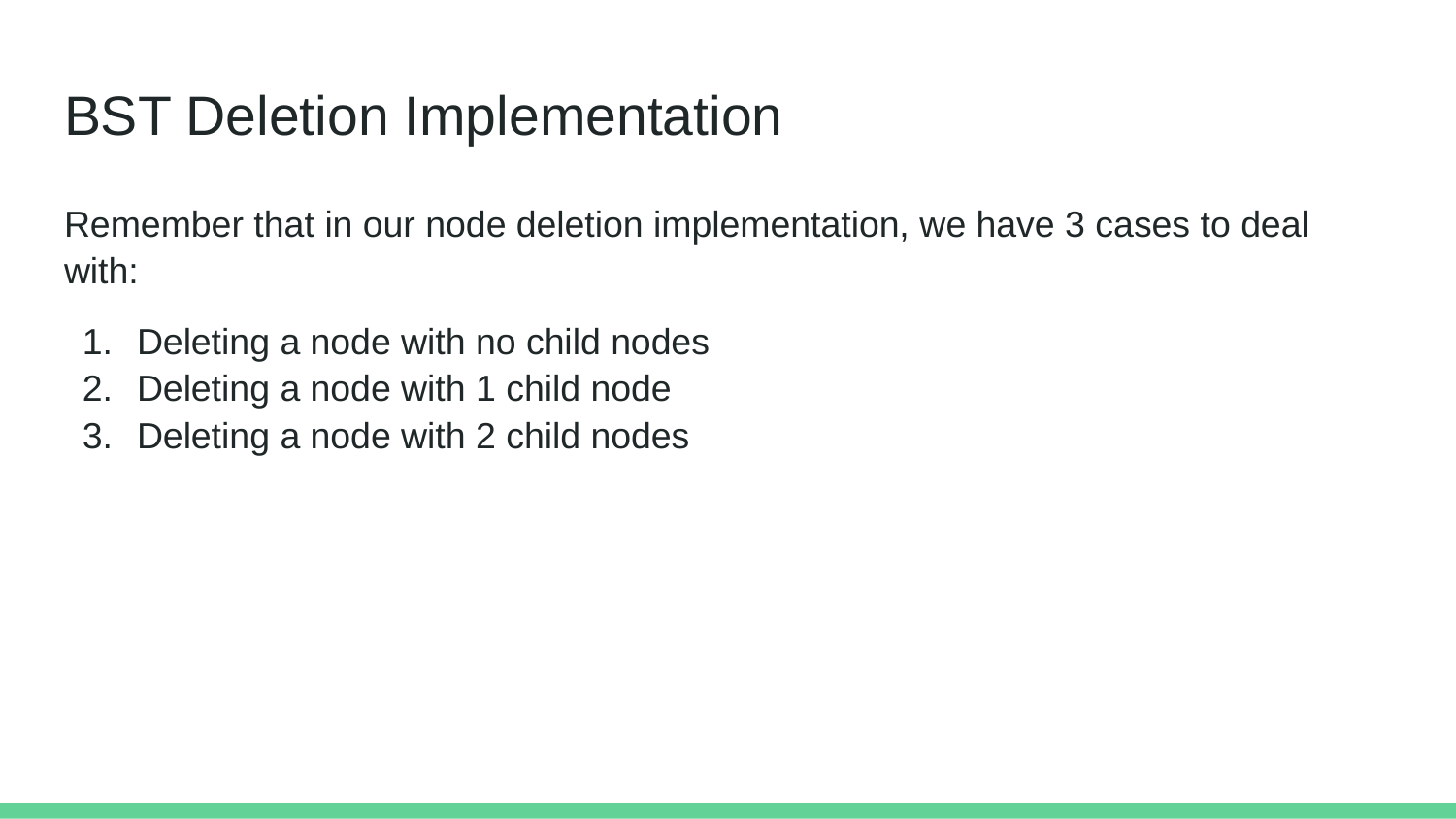

# BST Deletion Implementation
Remember that in our node deletion implementation, we have 3 cases to deal with:
Deleting a node with no child nodes
Deleting a node with 1 child node
Deleting a node with 2 child nodes